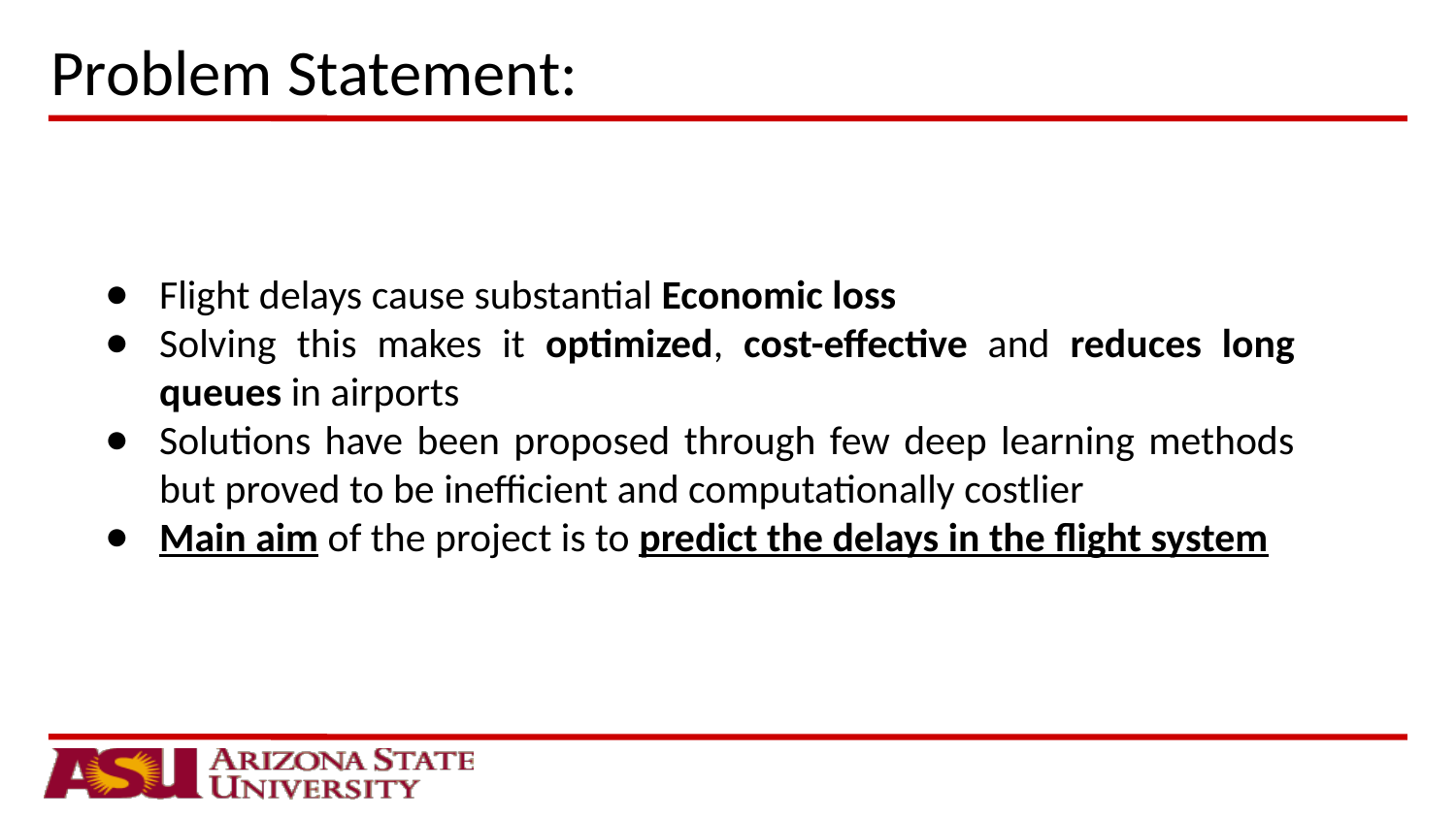

# Problem Statement:

Flight delays cause substantial Economic loss
Solving this makes it optimized, cost-effective and reduces long queues in airports
Solutions have been proposed through few deep learning methods but proved to be inefficient and computationally costlier
Main aim of the project is to predict the delays in the flight system